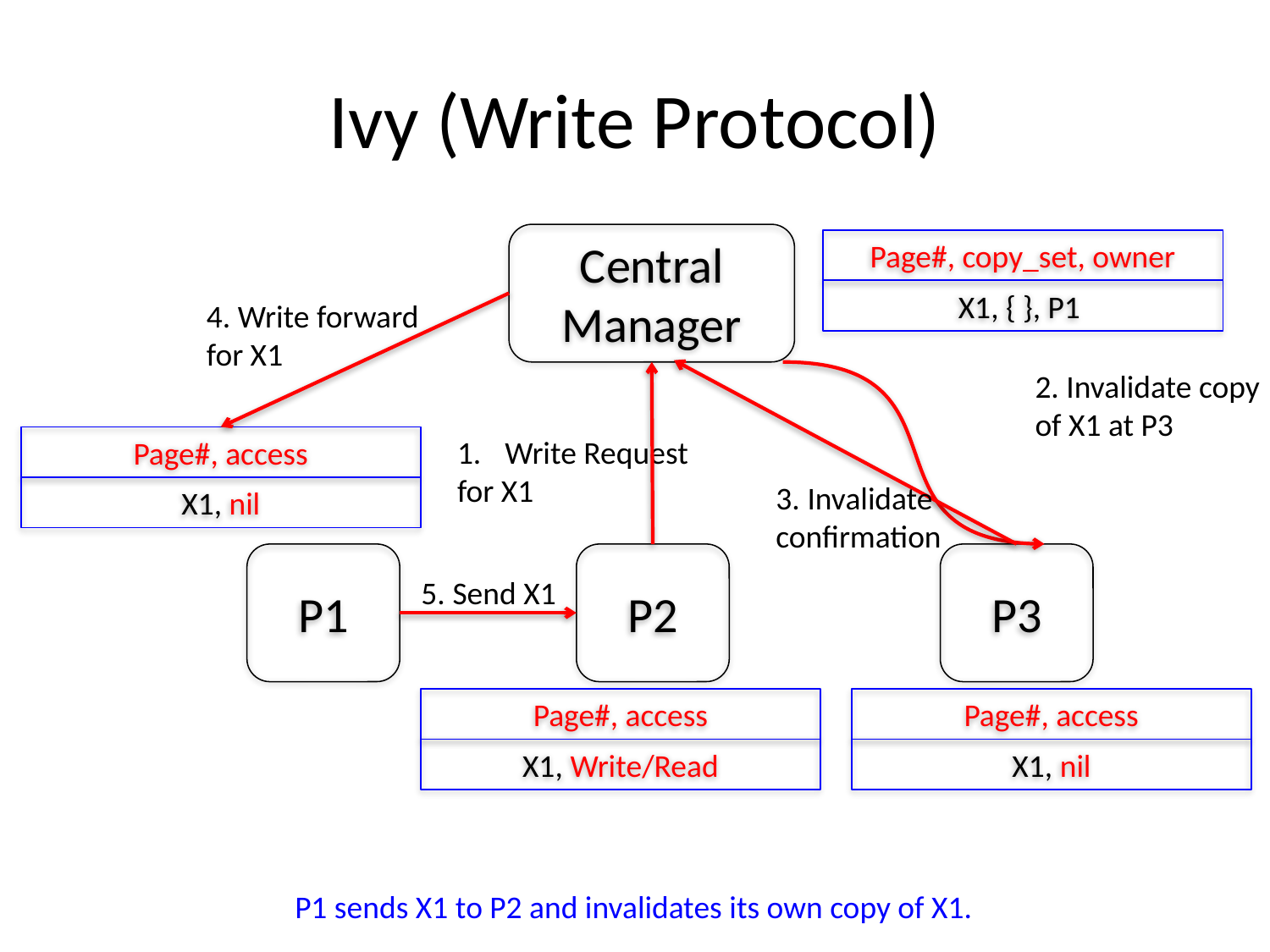

# Ivy (Write Protocol)
Central Manager
Page#, copy_set, owner
X1, { }, P1
4. Write forward
for X1
2. Invalidate copy
of X1 at P3
Write Request
for X1
Page#, access
3. Invalidate
confirmation
X1, nil
P1
P2
P3
5. Send X1
Page#, access
Page#, access
X1, Write/Read
X1, nil
P1 sends X1 to P2 and invalidates its own copy of X1.